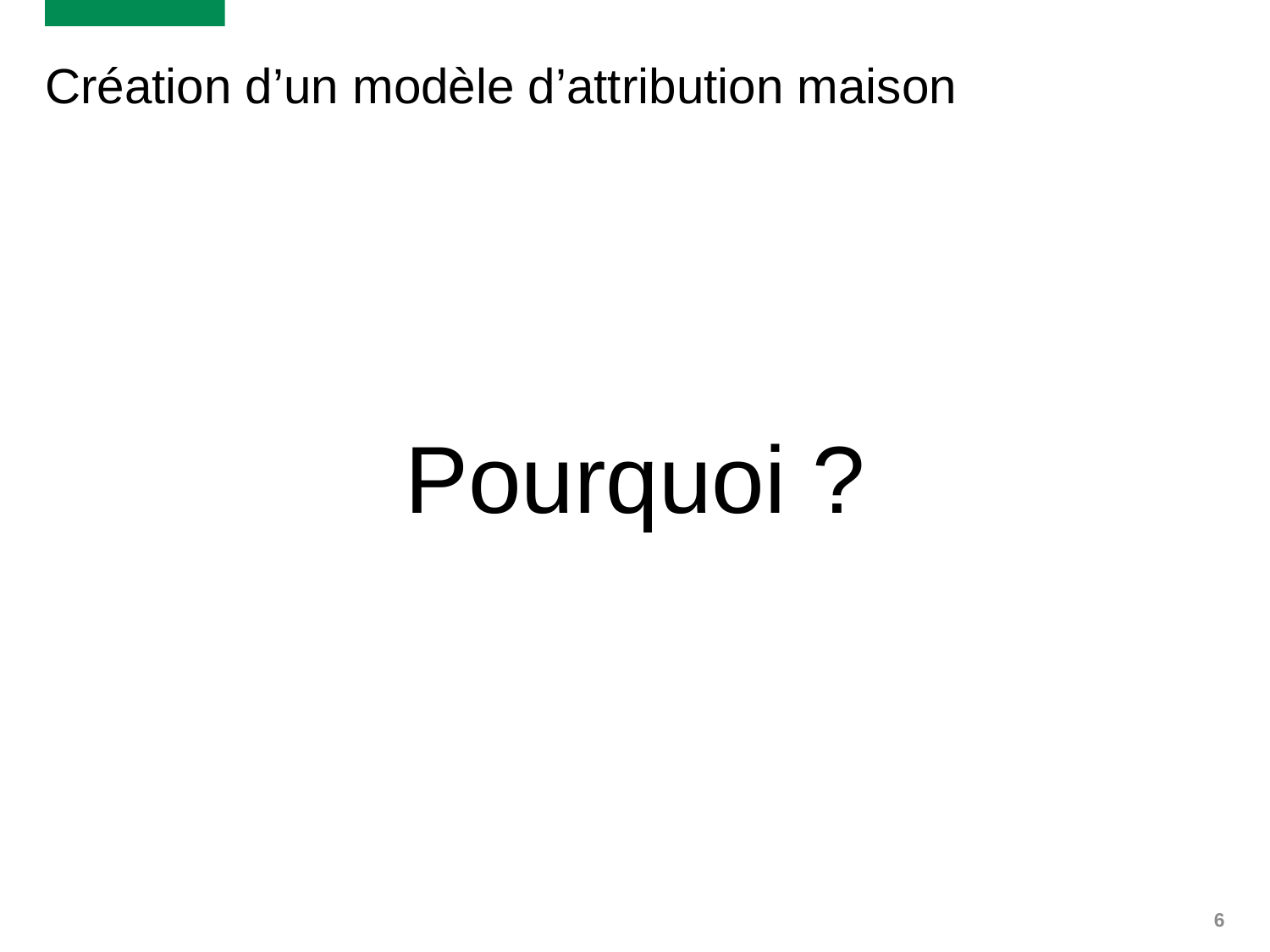

# Création d’un modèle d’attribution maison
Pourquoi ?
6